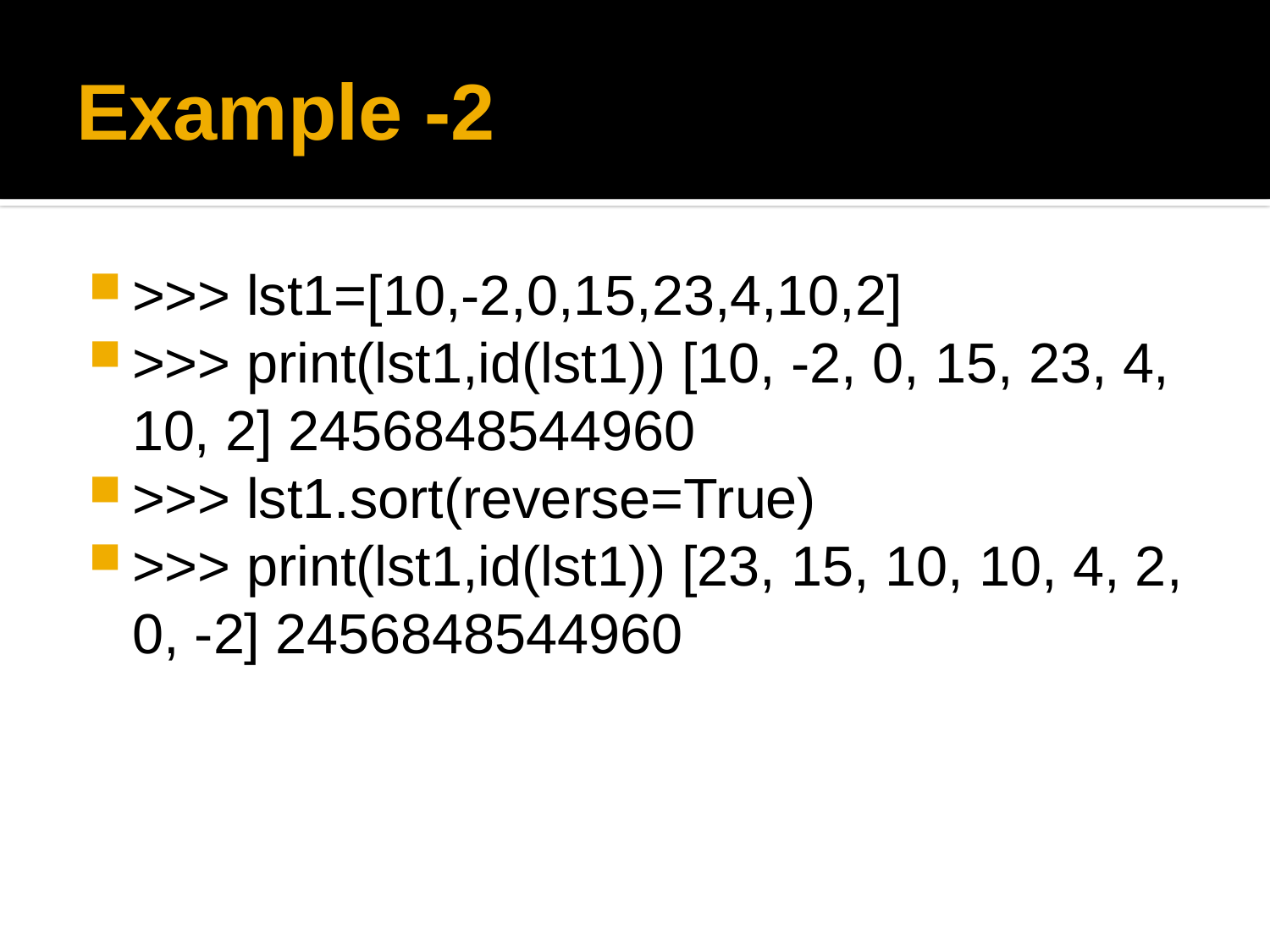

# Example -2
>>> lst1=[10,-2,0,15,23,4,10,2]
>>> print(lst1,id(lst1)) [10, -2, 0, 15, 23, 4, 10, 2] 2456848544960
>>> lst1.sort(reverse=True)
>>> print(lst1,id(lst1)) [23, 15, 10, 10, 4, 2, 0, -2] 2456848544960